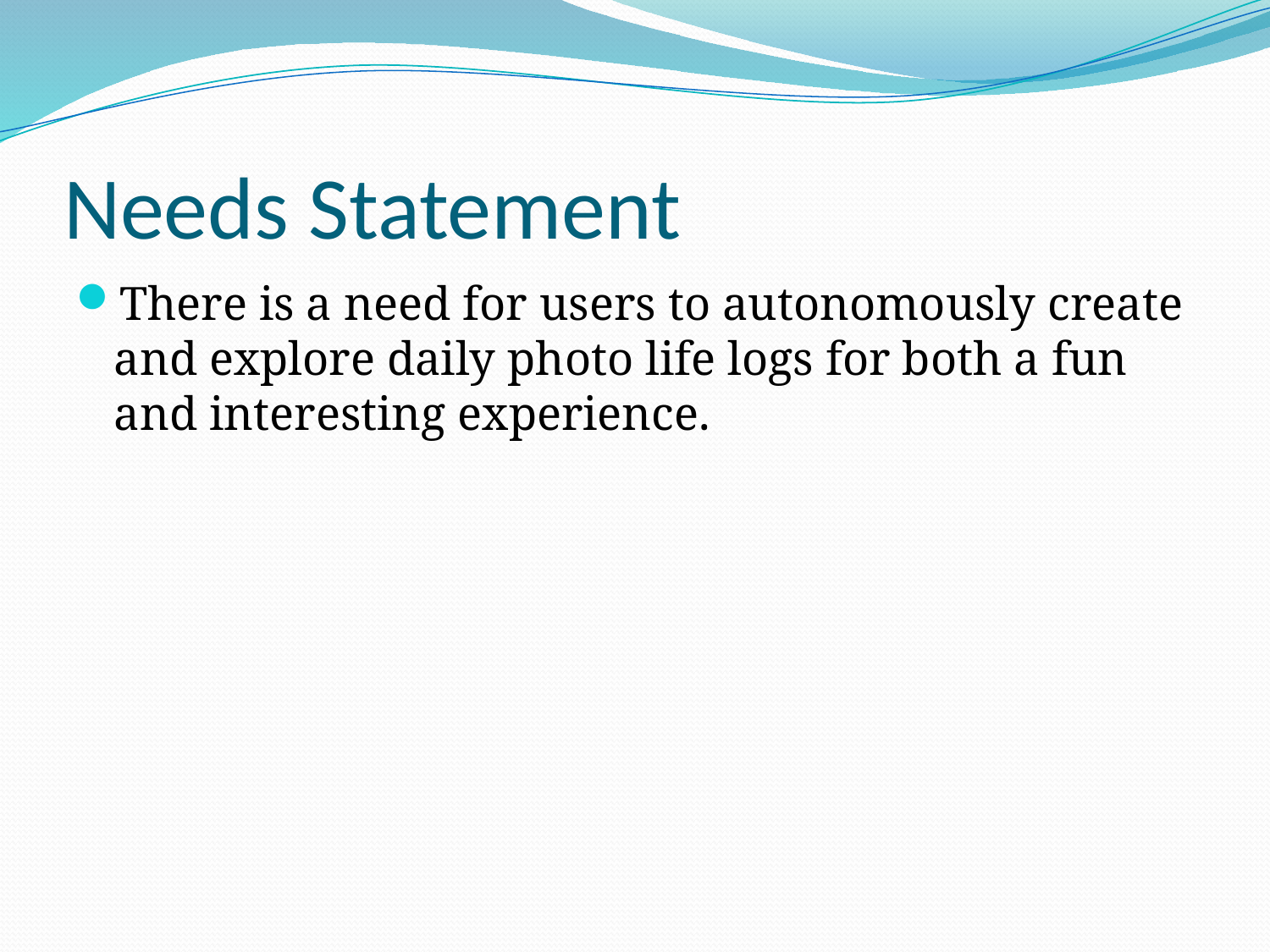

# Needs Statement
There is a need for users to autonomously create and explore daily photo life logs for both a fun and interesting experience.